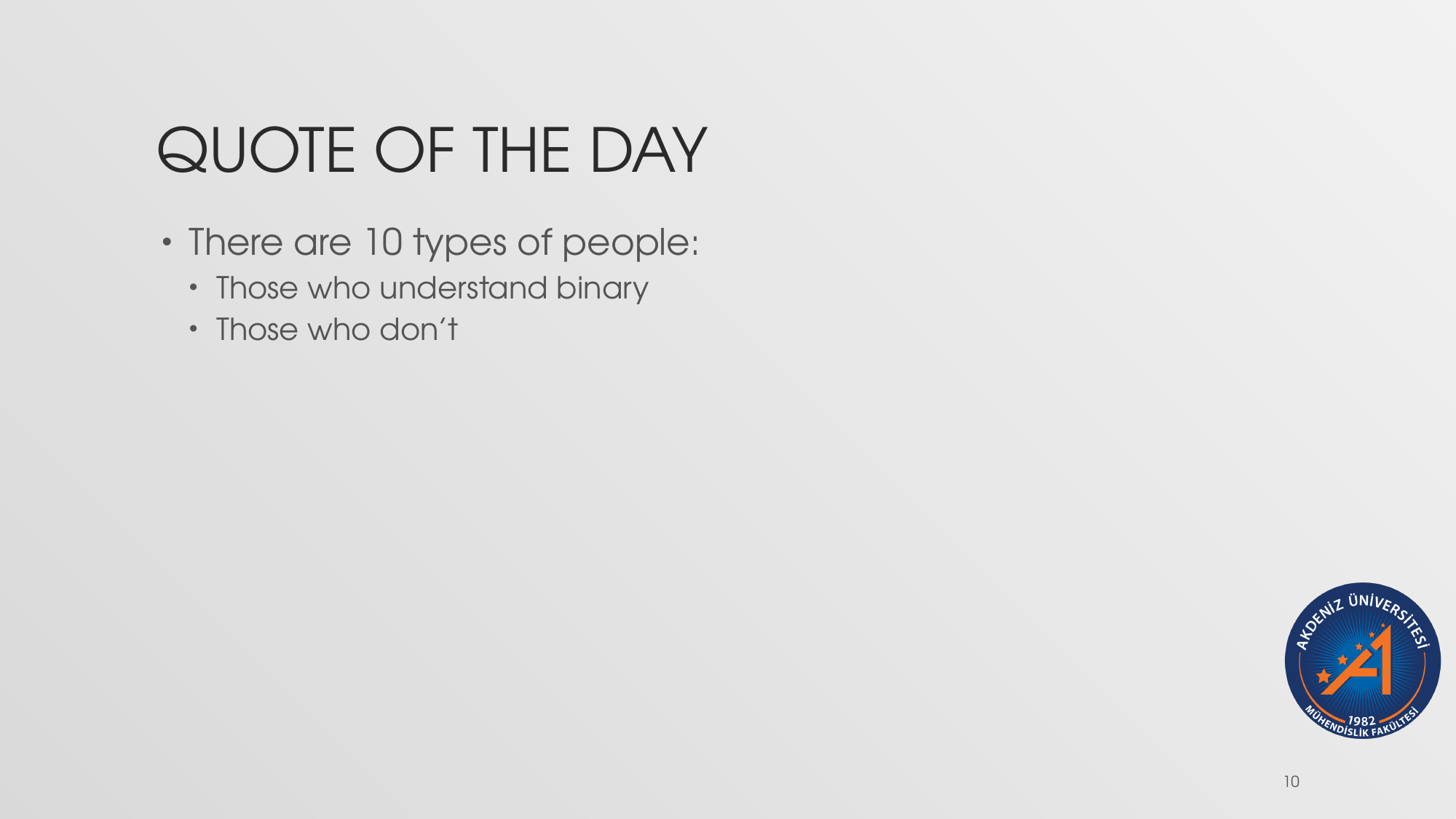

# Quote of the day
There are 10 types of people:
Those who understand binary
Those who don’t
10